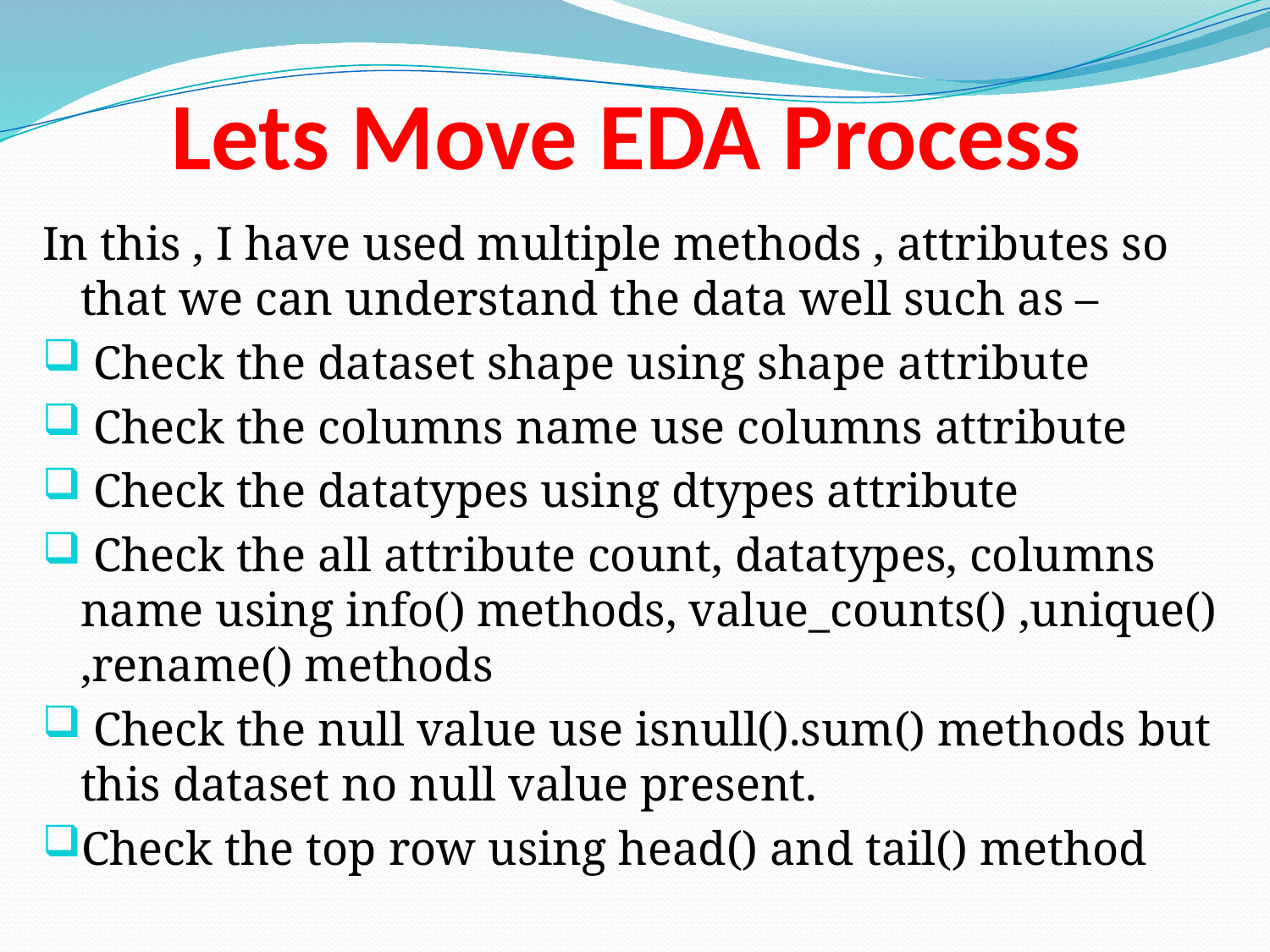

# Lets Move EDA Process
In this , I have used multiple methods , attributes so that we can understand the data well such as –
 Check the dataset shape using shape attribute
 Check the columns name use columns attribute
 Check the datatypes using dtypes attribute
 Check the all attribute count, datatypes, columns  name using info() methods, value_counts() ,unique()  ,rename() methods
 Check the null value use isnull().sum() methods but this dataset no null value present.
Check the top row using head() and tail() method